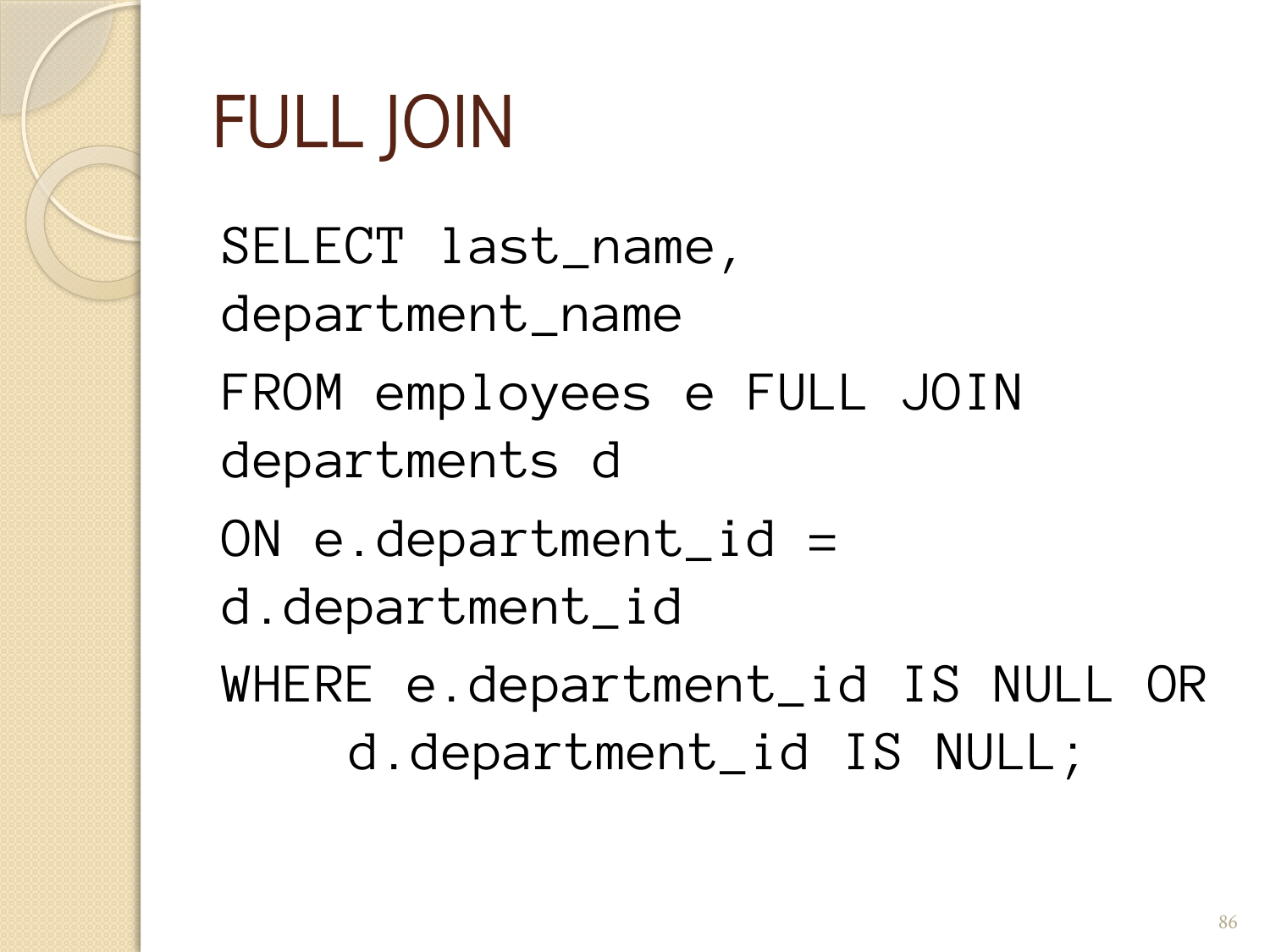

# FULL JOIN
SELECT last_name, 	department_name
FROM employees e FULL JOIN 	departments d
ON e.department_id = 	d.department_id
WHERE e.department_id IS NULL OR	d.department_id IS NULL;
86